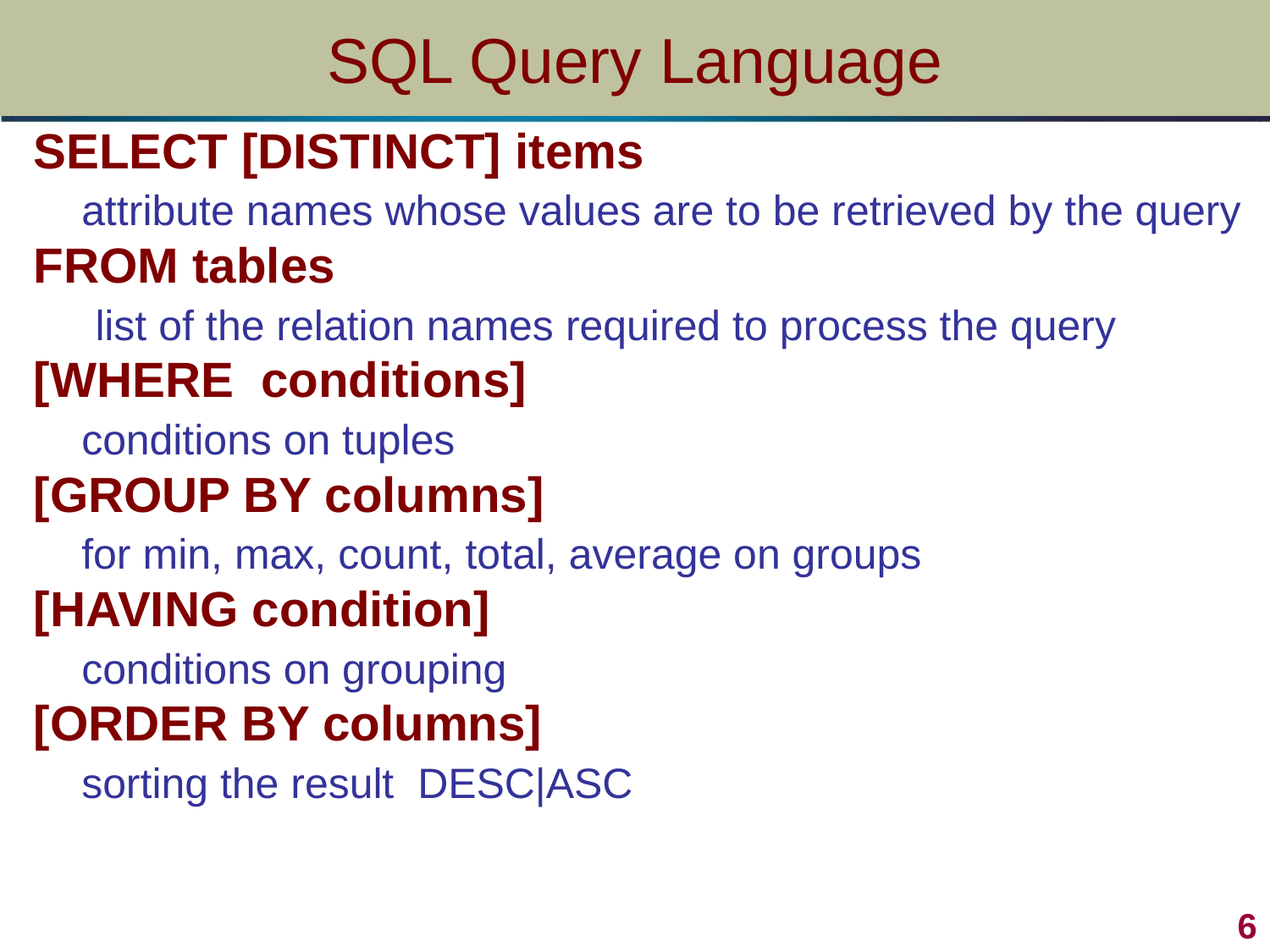

# SQL Query Language
SELECT [DISTINCT] items
	attribute names whose values are to be retrieved by the query
FROM tables
	 list of the relation names required to process the query
[WHERE  conditions]
	conditions on tuples
[GROUP BY columns]
	for min, max, count, total, average on groups
[HAVING condition]
	conditions on grouping
[ORDER BY columns]
	sorting the result  DESC|ASC
6